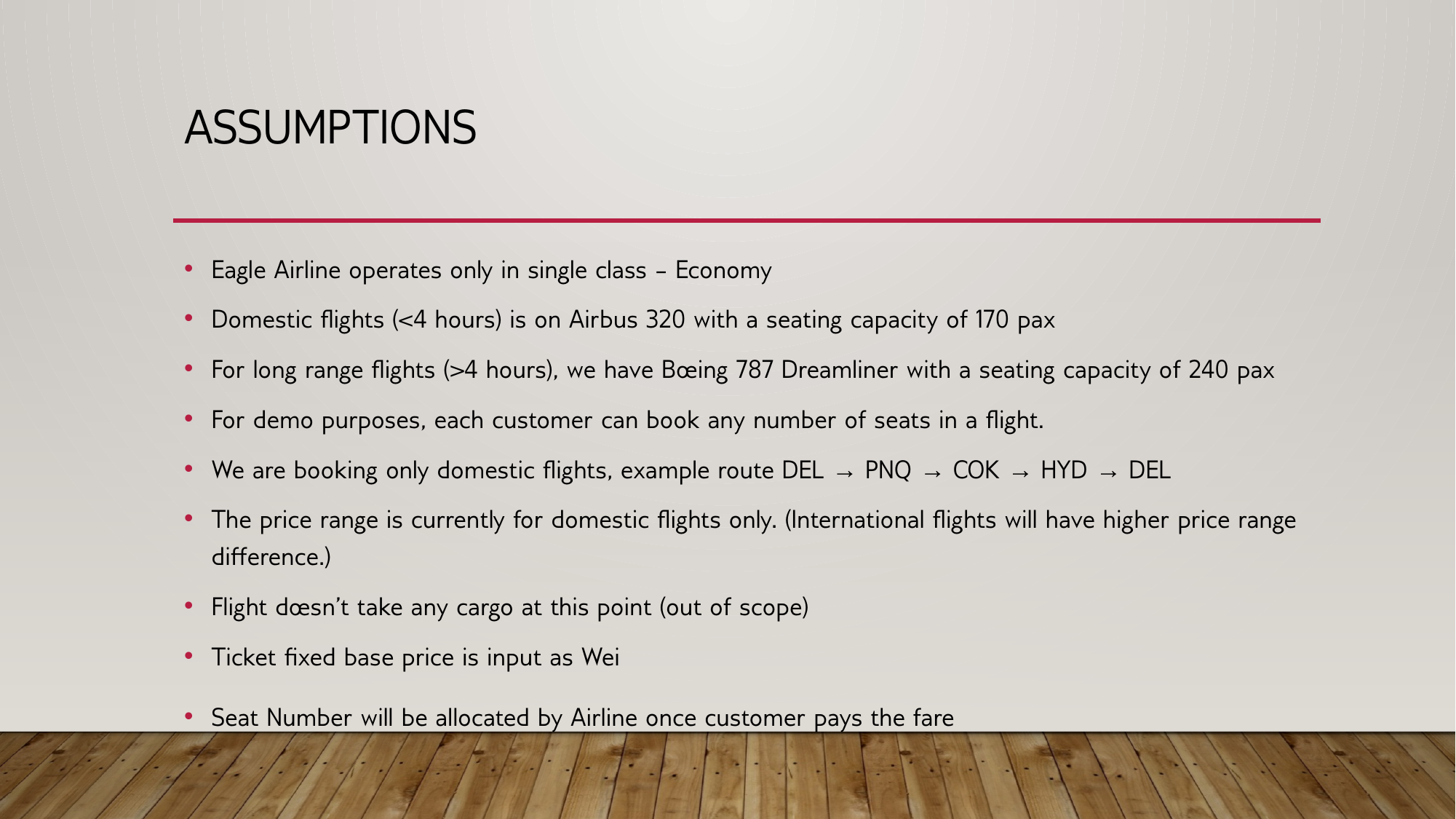

# Assumptions
Eagle Airline operates only in single class – Economy
Domestic flights (<4 hours) is on Airbus 320 with a seating capacity of 170 pax
For long range flights (>4 hours), we have Boeing 787 Dreamliner with a seating capacity of 240 pax
For demo purposes, each customer can book any number of seats in a flight.
We are booking only domestic flights, example route DEL → PNQ → COK → HYD → DEL
The price range is currently for domestic flights only. (International flights will have higher price range difference.)
Flight doesn’t take any cargo at this point (out of scope)
Ticket fixed base price is input as Wei
Seat Number will be allocated by Airline once customer pays the fare